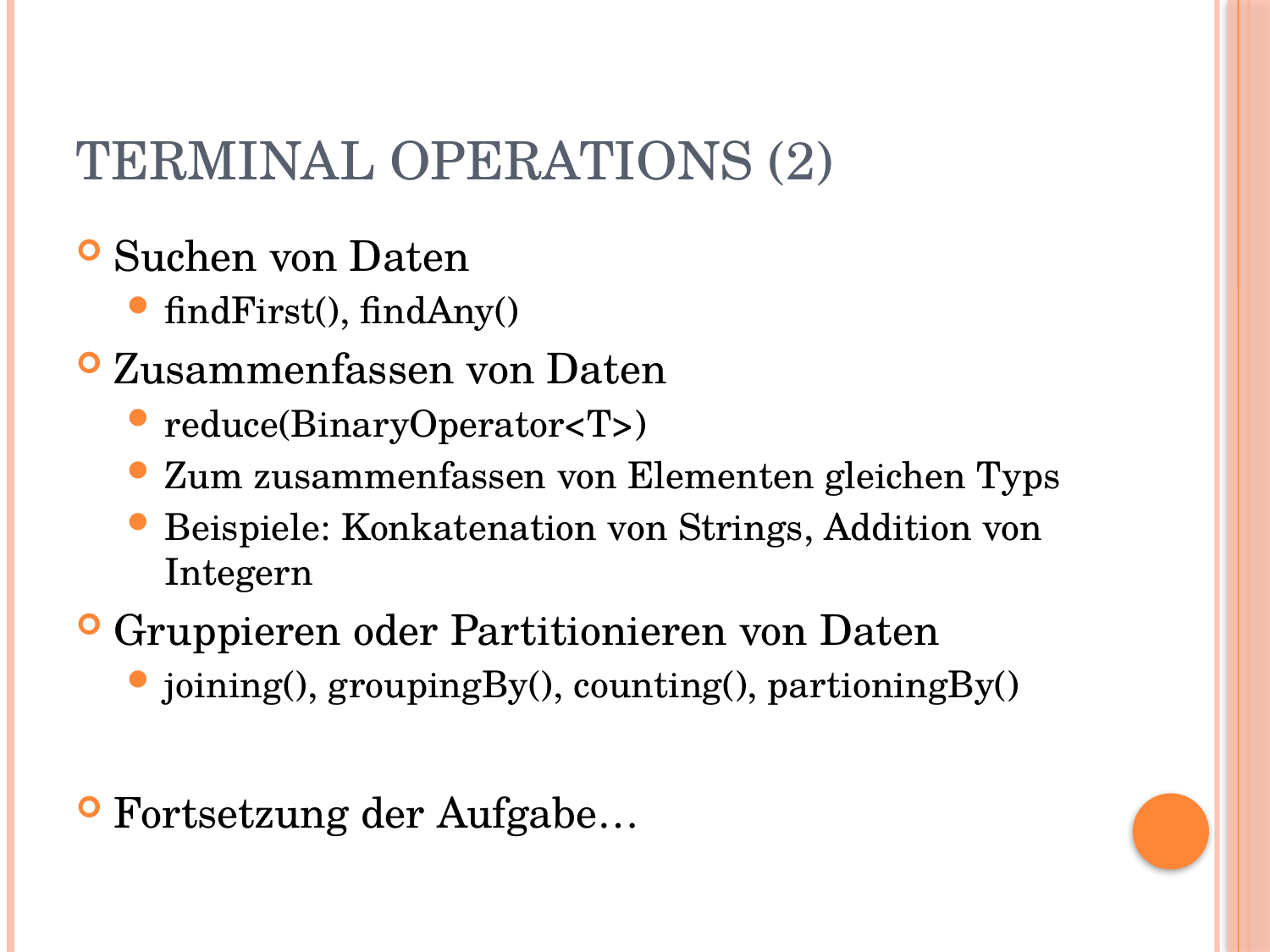

# Terminal Operations (2)
Suchen von Daten
findFirst(), findAny()
Zusammenfassen von Daten
reduce(BinaryOperator<T>)
Zum zusammenfassen von Elementen gleichen Typs
Beispiele: Konkatenation von Strings, Addition von Integern
Gruppieren oder Partitionieren von Daten
joining(), groupingBy(), counting(), partioningBy()

Fortsetzung der Aufgabe…